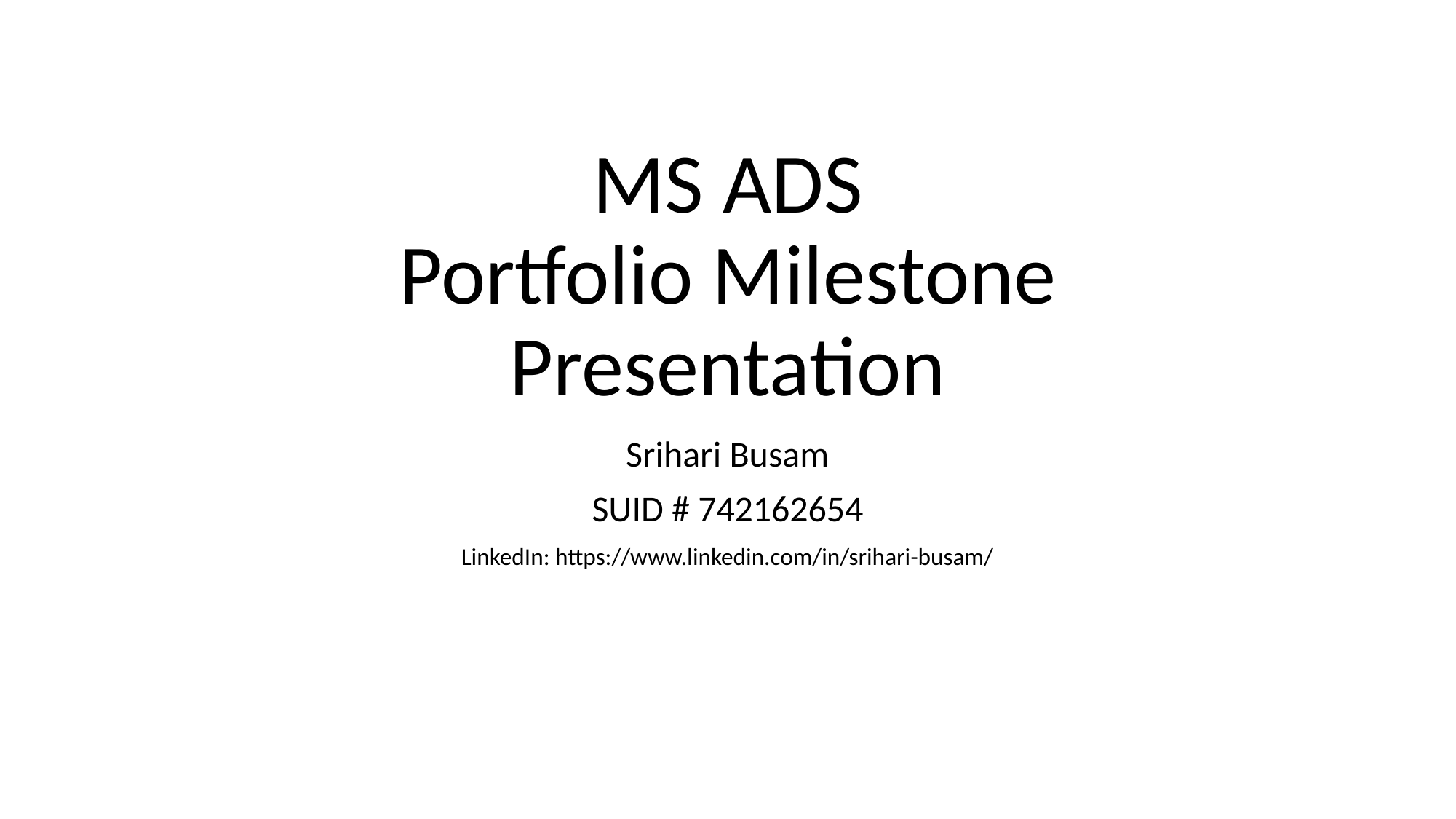

# MS ADS Portfolio Milestone Presentation
Srihari Busam
SUID # 742162654
LinkedIn: https://www.linkedin.com/in/srihari-busam/